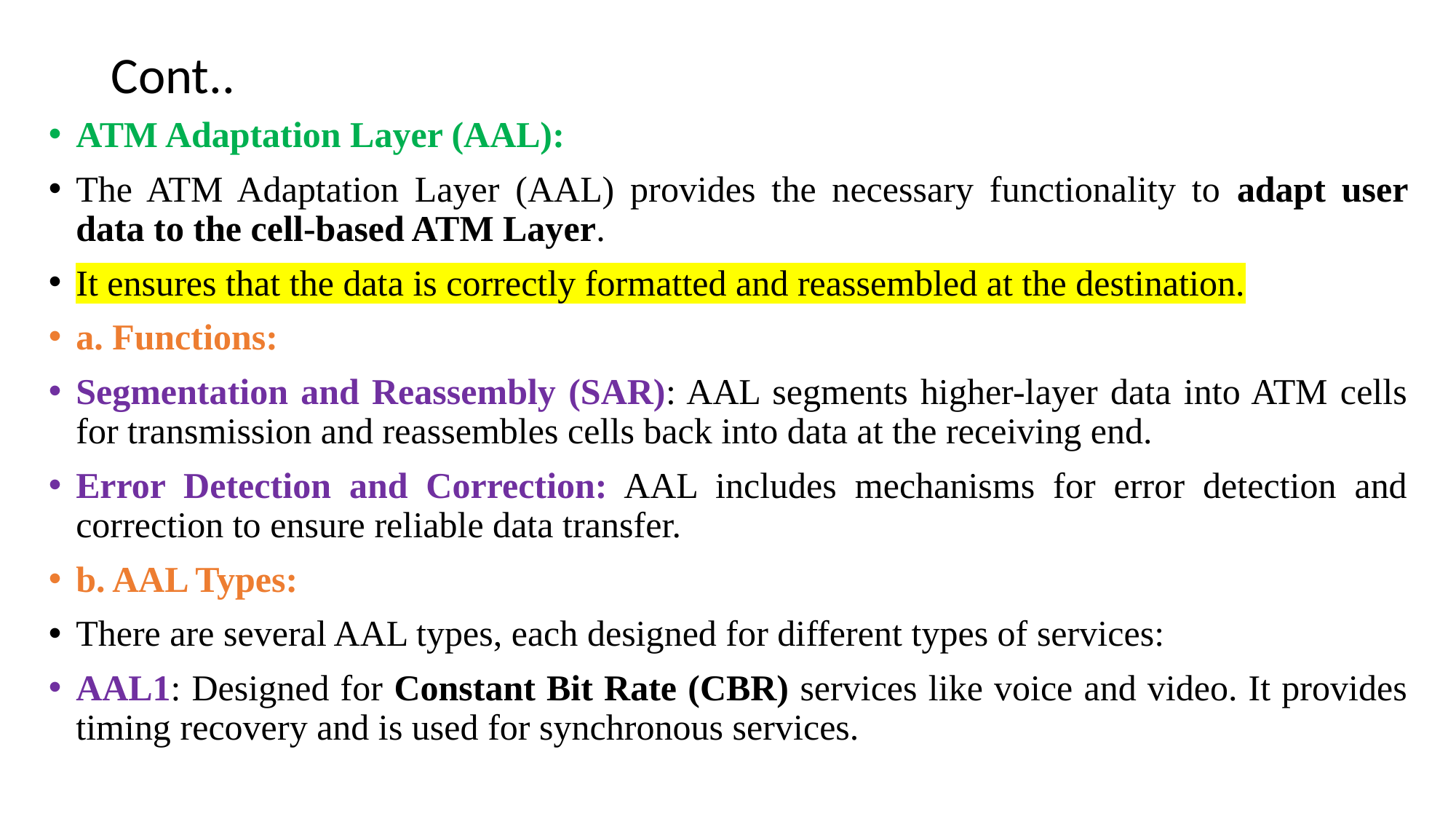

# Cont..
ATM Adaptation Layer (AAL):
The ATM Adaptation Layer (AAL) provides the necessary functionality to adapt user data to the cell-based ATM Layer.
It ensures that the data is correctly formatted and reassembled at the destination.
a. Functions:
Segmentation and Reassembly (SAR): AAL segments higher-layer data into ATM cells for transmission and reassembles cells back into data at the receiving end.
Error Detection and Correction: AAL includes mechanisms for error detection and correction to ensure reliable data transfer.
b. AAL Types:
There are several AAL types, each designed for different types of services:
AAL1: Designed for Constant Bit Rate (CBR) services like voice and video. It provides timing recovery and is used for synchronous services.